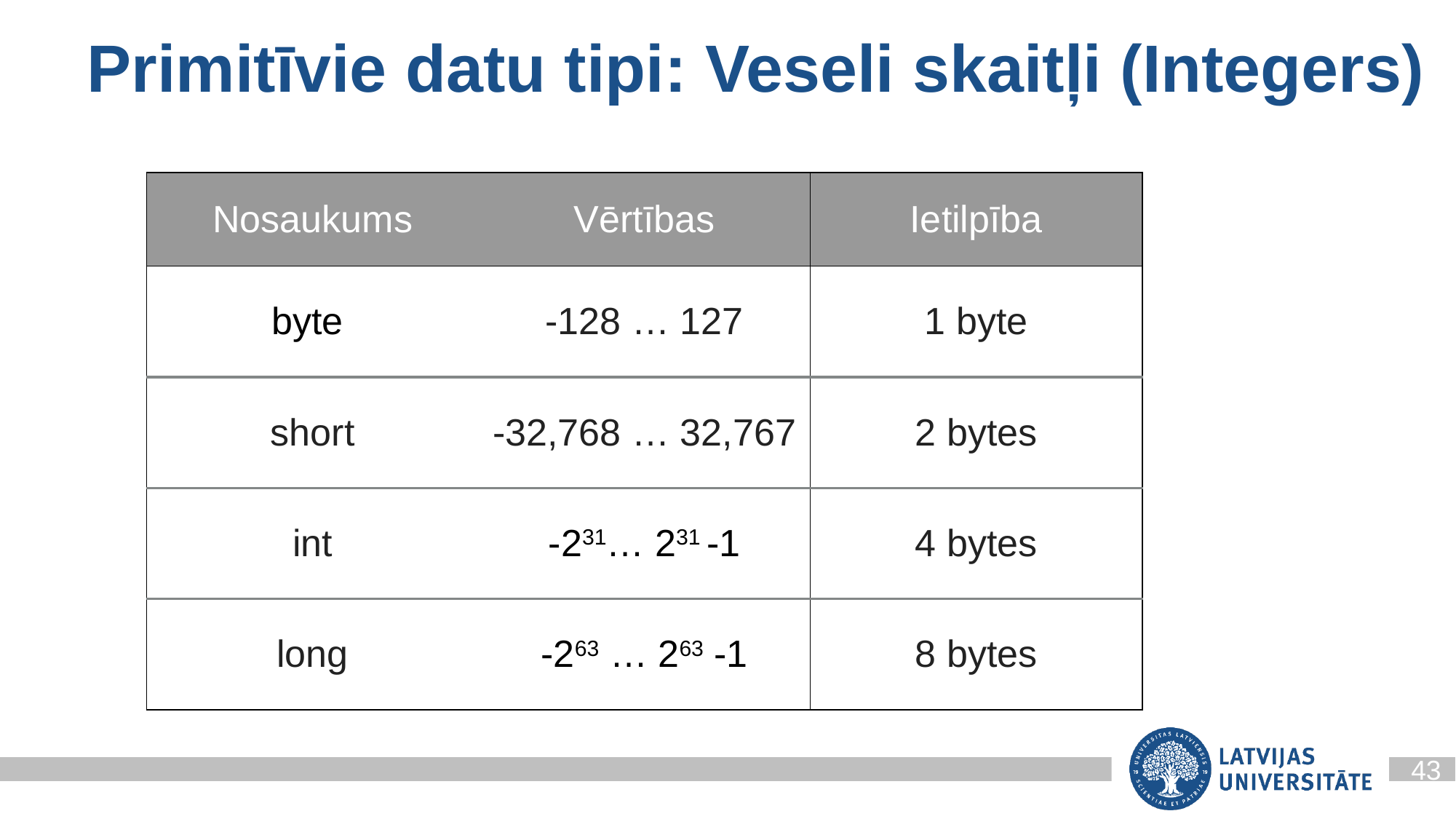

# Primitīvie datu tipi: Veseli skaitļi (Integers)
| Nosaukums | Vērtības | Ietilpība |
| --- | --- | --- |
| byte | -128 … 127 | 1 byte |
| short | -32,768 … 32,767 | 2 bytes |
| int | -231… 231 -1 | 4 bytes |
| long | -263 … 263 -1 | 8 bytes |
43